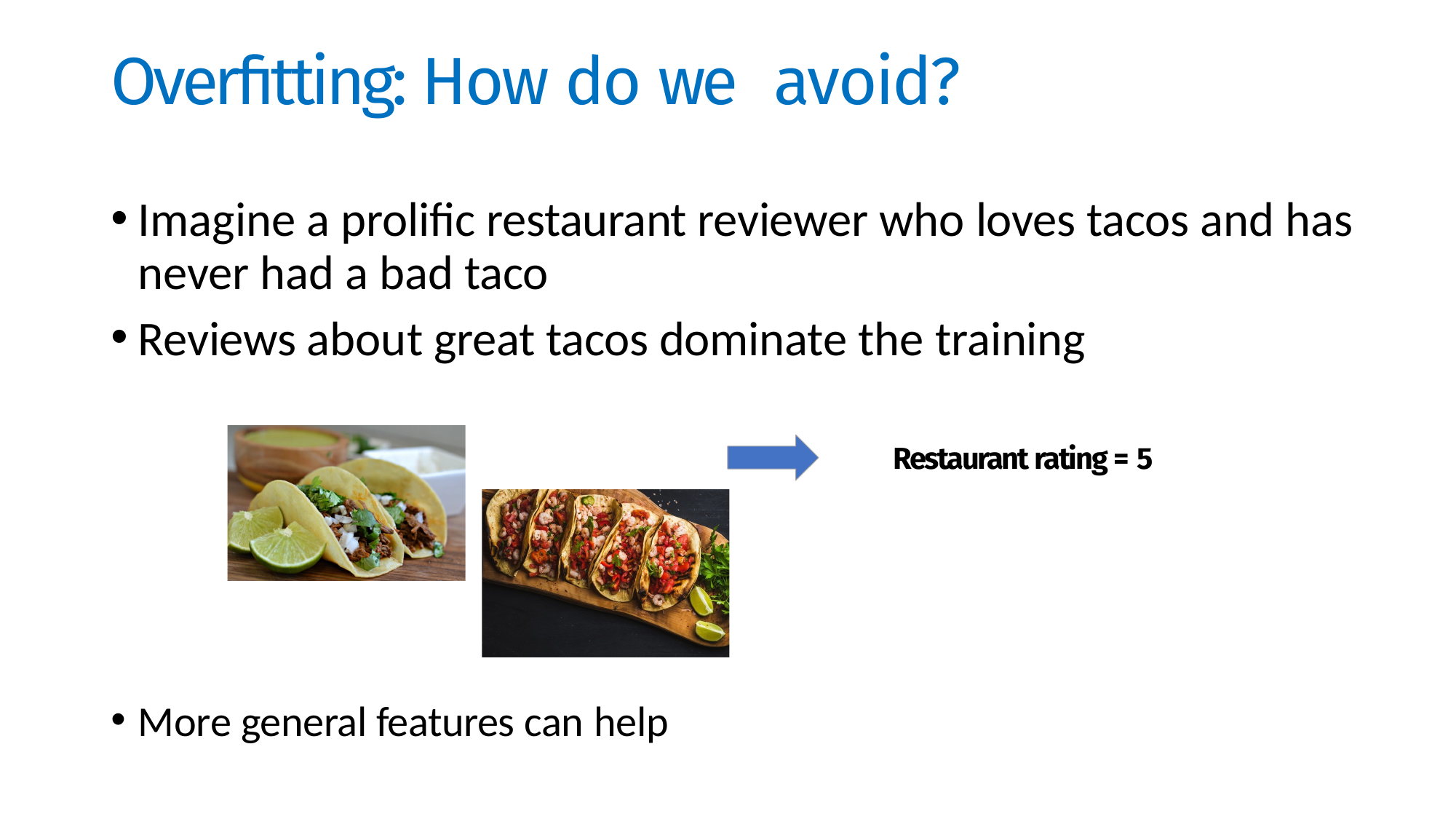

# Overfitting: How do we  avoid?
Imagine a prolific restaurant reviewer who loves tacos and has  never had a bad taco
Reviews about great tacos dominate the training

Restaurant rating = 5

More general features can help